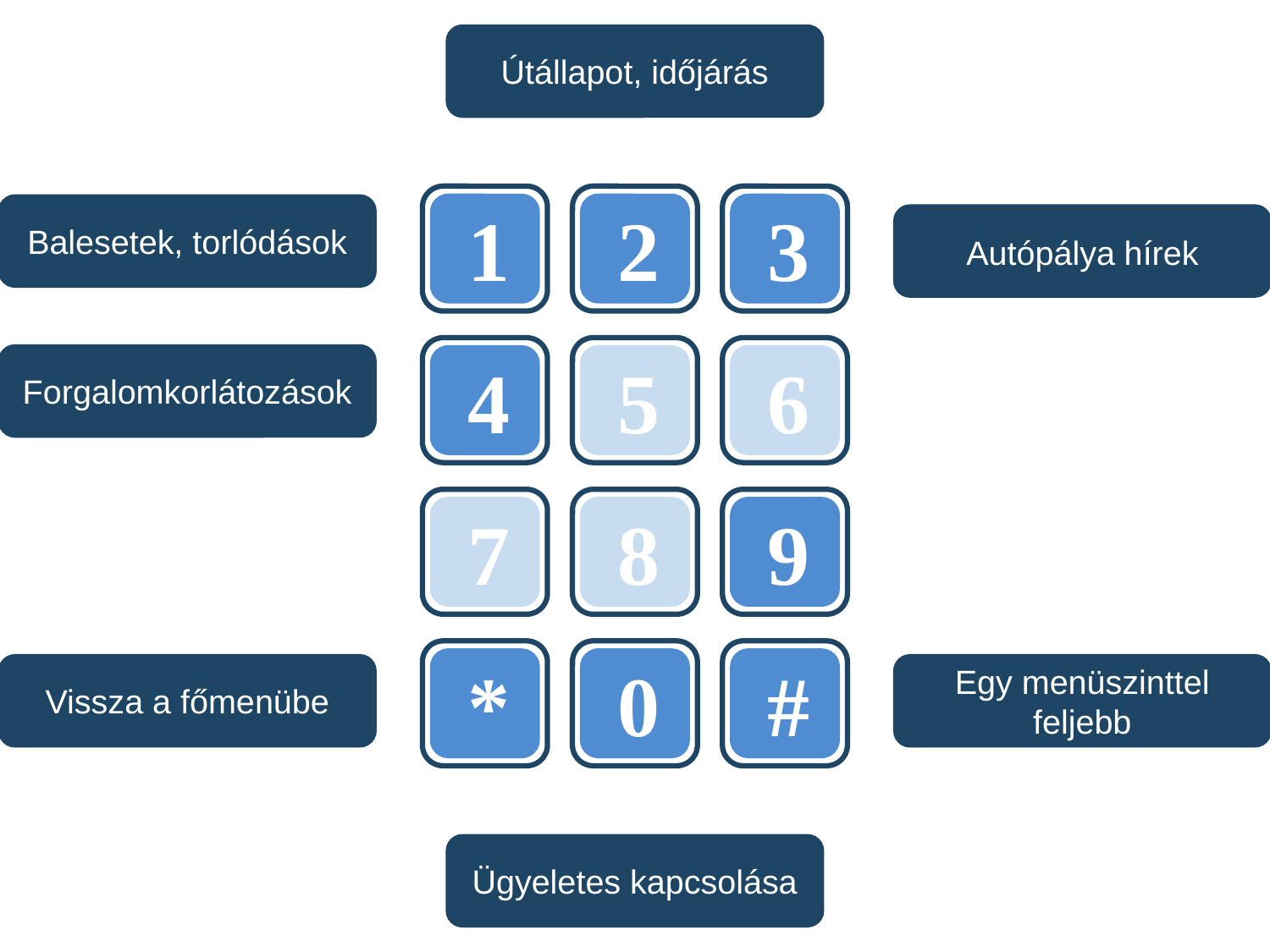

Útállapot, időjárás

1
2
3

4
5
6

7
8
9

*
0
#

Balesetek, torlódások
Autópálya hírek
Forgalomkorlátozások
Vissza a főmenübe
Egy menüszinttel feljebb
Ügyeletes kapcsolása